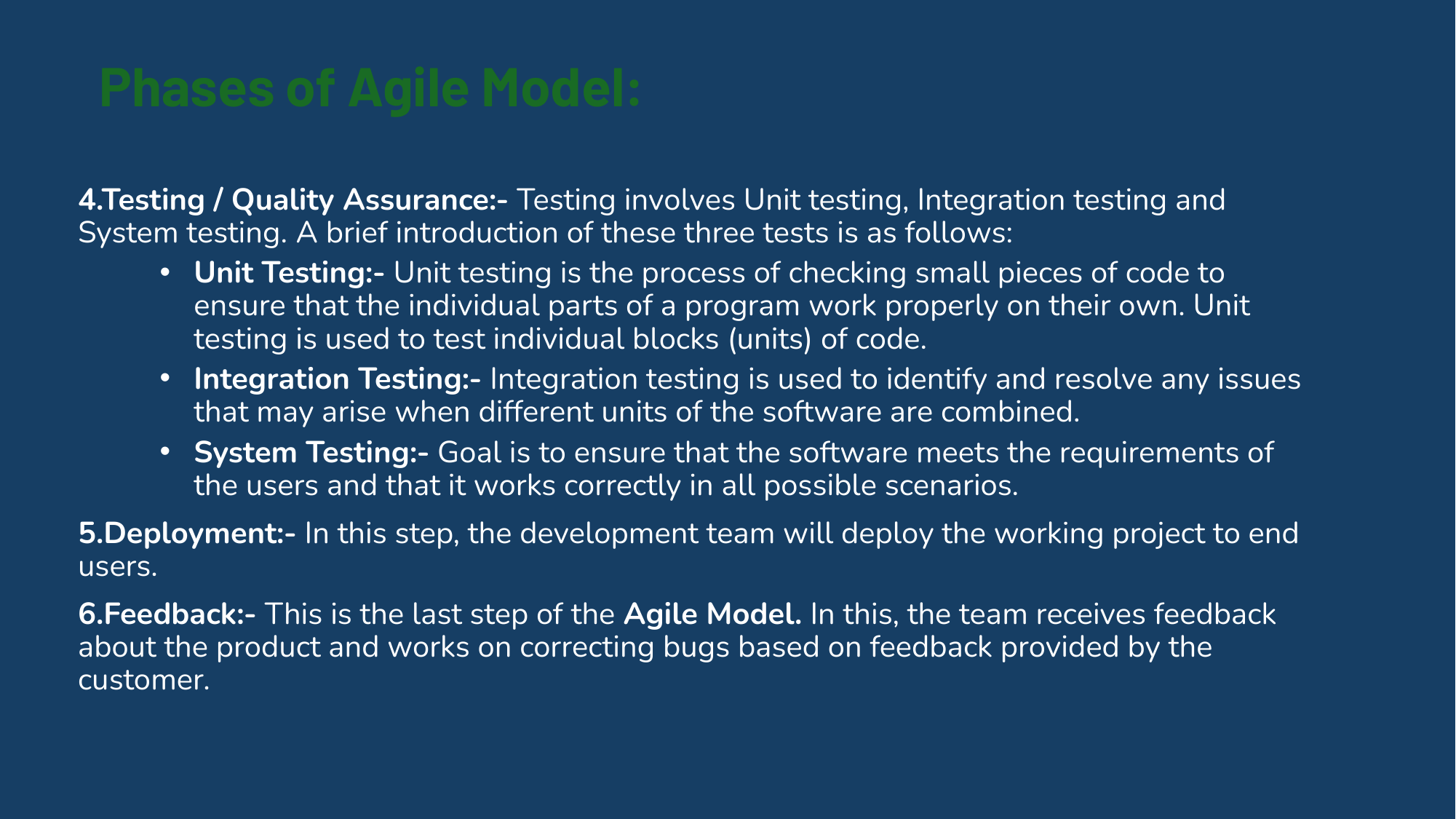

# Phases of Agile Model:
4.Testing / Quality Assurance:- Testing involves Unit testing, Integration testing and System testing. A brief introduction of these three tests is as follows:
Unit Testing:- Unit testing is the process of checking small pieces of code to ensure that the individual parts of a program work properly on their own. Unit testing is used to test individual blocks (units) of code.
Integration Testing:- Integration testing is used to identify and resolve any issues that may arise when different units of the software are combined.
System Testing:- Goal is to ensure that the software meets the requirements of the users and that it works correctly in all possible scenarios.
5.Deployment:- In this step, the development team will deploy the working project to end users.
6.Feedback:- This is the last step of the Agile Model. In this, the team receives feedback about the product and works on correcting bugs based on feedback provided by the customer.